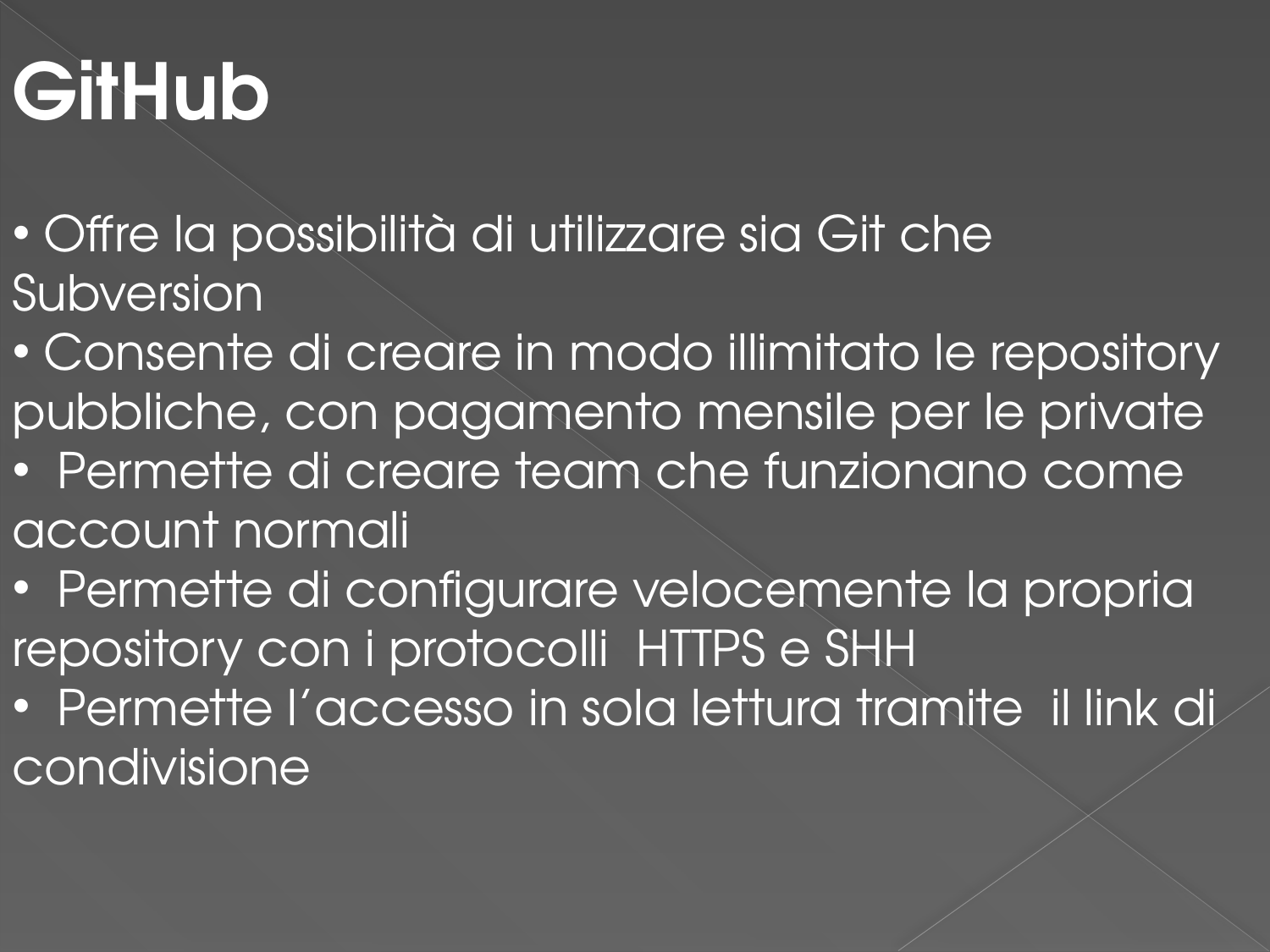

GitHub
 Offre la possibilità di utilizzare sia Git che Subversion
 Consente di creare in modo illimitato le repository pubbliche, con pagamento mensile per le private
  Permette di creare team che funzionano come account normali
  Permette di configurare velocemente la propria repository con i protocolli  HTTPS e SHH
  Permette l’accesso in sola lettura tramite  il link di condivisione